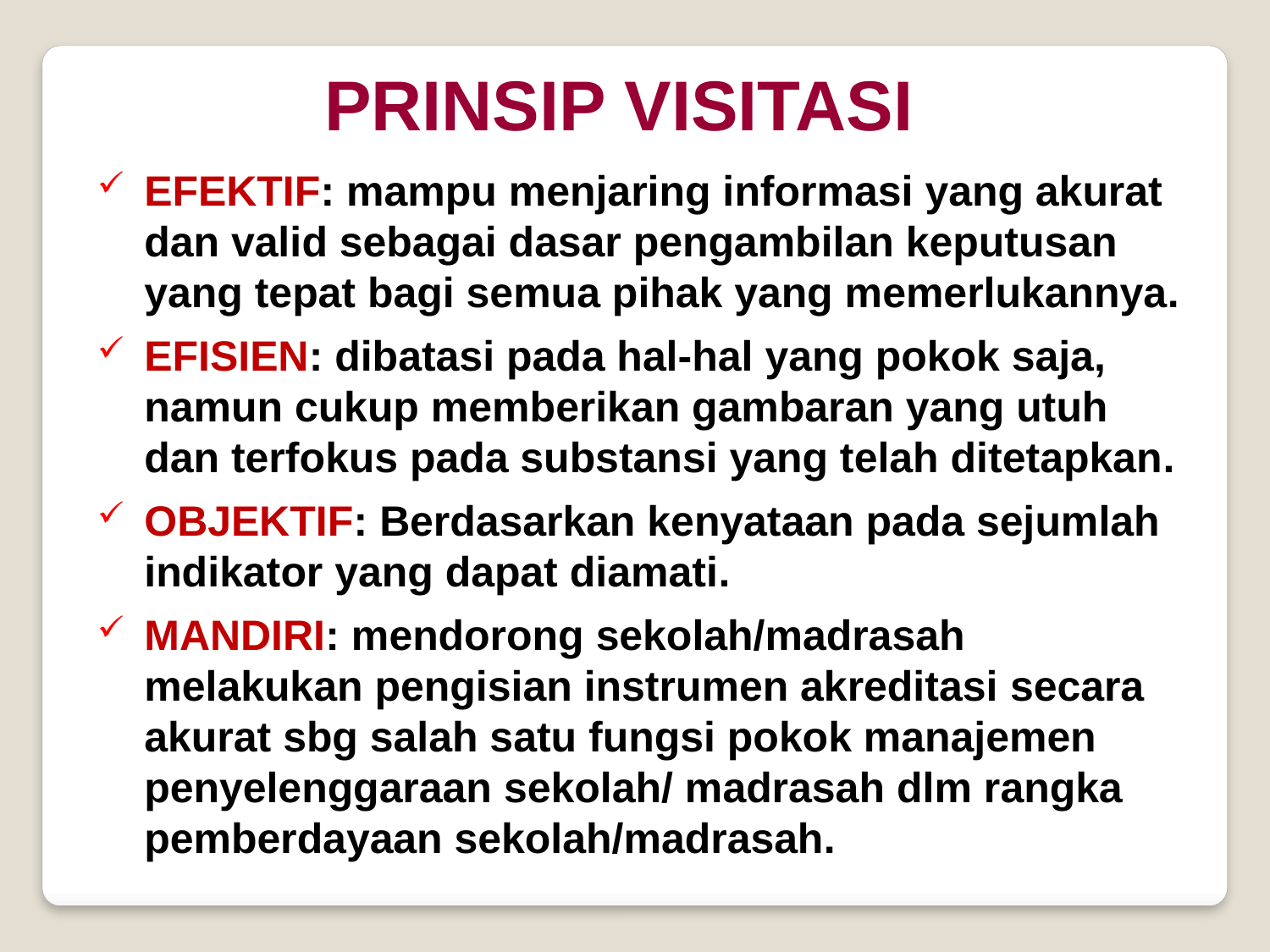

PRINSIP VISITASI
EFEKTIF: mampu menjaring informasi yang akurat dan valid sebagai dasar pengambilan keputusan yang tepat bagi semua pihak yang memerlukannya.
EFISIEN: dibatasi pada hal-hal yang pokok saja, namun cukup memberikan gambaran yang utuh dan terfokus pada substansi yang telah ditetapkan.
OBJEKTIF: Berdasarkan kenyataan pada sejumlah indikator yang dapat diamati.
MANDIRI: mendorong sekolah/madrasah melakukan pengisian instrumen akreditasi secara akurat sbg salah satu fungsi pokok manajemen penyelenggaraan sekolah/ madrasah dlm rangka pemberdayaan sekolah/madrasah.